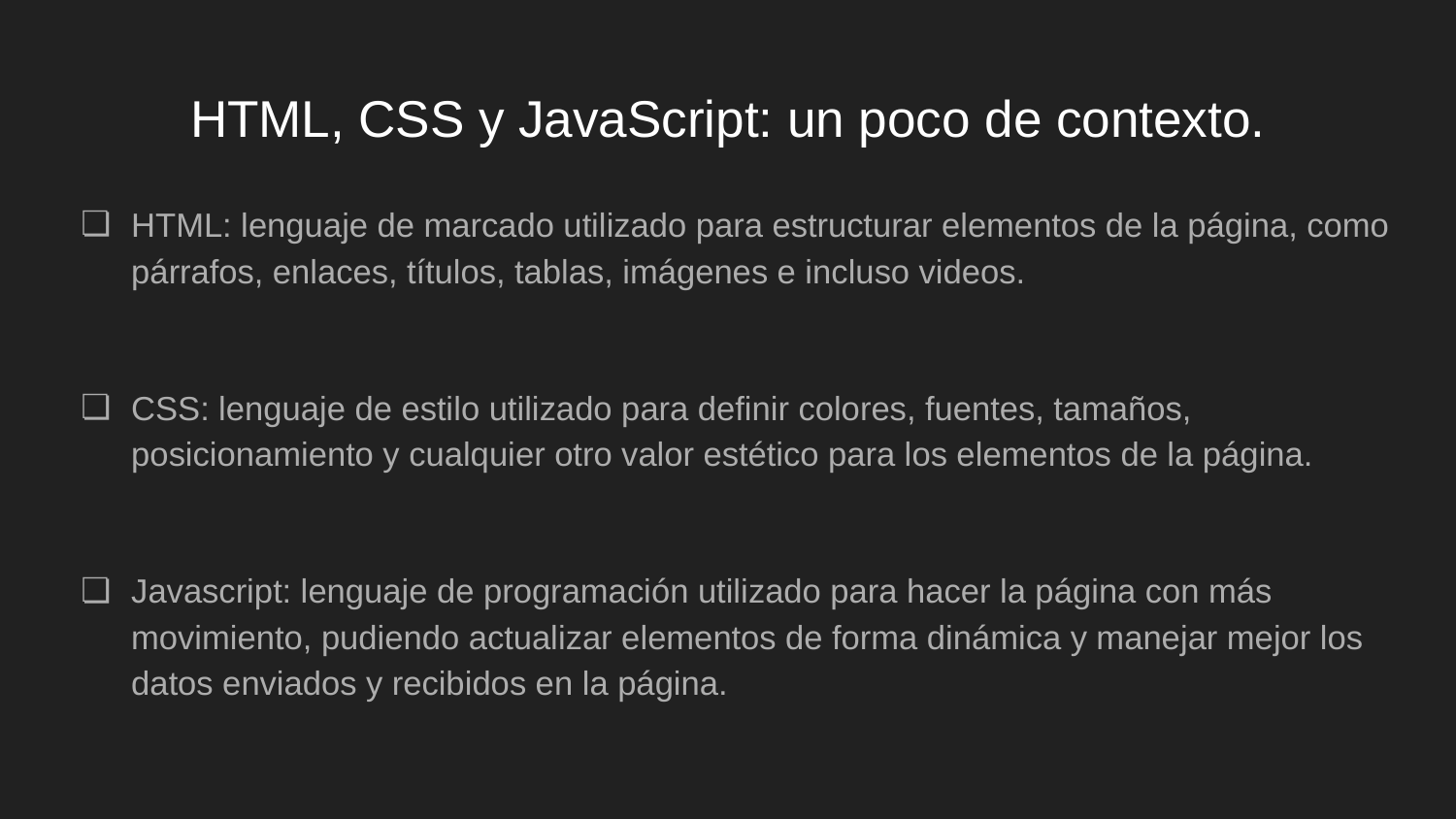

# HTML, CSS y JavaScript: un poco de contexto.
HTML: lenguaje de marcado utilizado para estructurar elementos de la página, como párrafos, enlaces, títulos, tablas, imágenes e incluso videos.

CSS: lenguaje de estilo utilizado para definir colores, fuentes, tamaños, posicionamiento y cualquier otro valor estético para los elementos de la página.

Javascript: lenguaje de programación utilizado para hacer la página con más movimiento, pudiendo actualizar elementos de forma dinámica y manejar mejor los datos enviados y recibidos en la página.